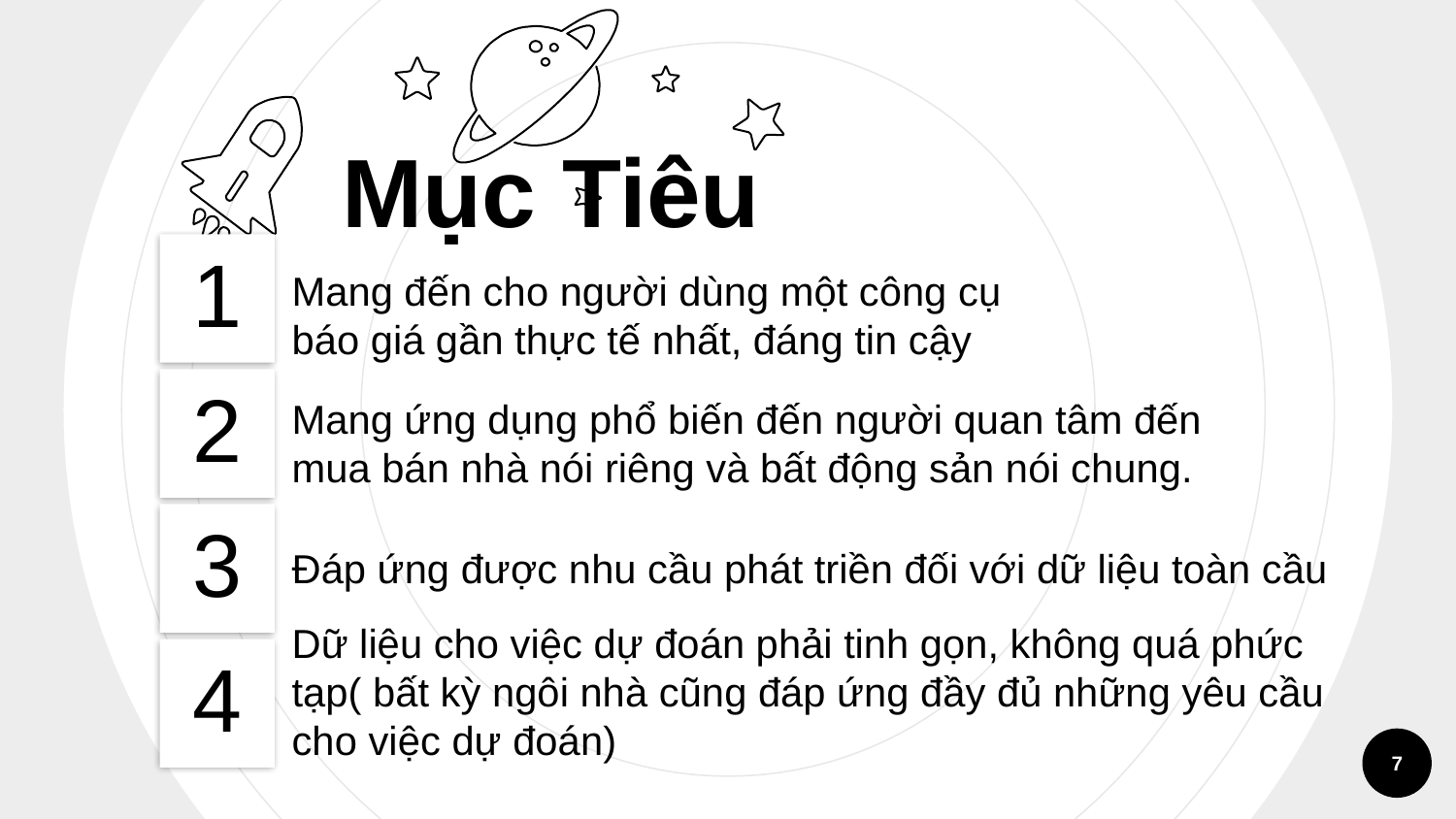

Mục Tiêu

1
2
3
4
Mang đến cho người dùng một công cụ báo giá gần thực tế nhất, đáng tin cậy
Mang ứng dụng phổ biến đến người quan tâm đến mua bán nhà nói riêng và bất động sản nói chung.
Đáp ứng được nhu cầu phát triền đối với dữ liệu toàn cầu
Dữ liệu cho việc dự đoán phải tinh gọn, không quá phức tạp( bất kỳ ngôi nhà cũng đáp ứng đầy đủ những yêu cầu cho việc dự đoán)
7